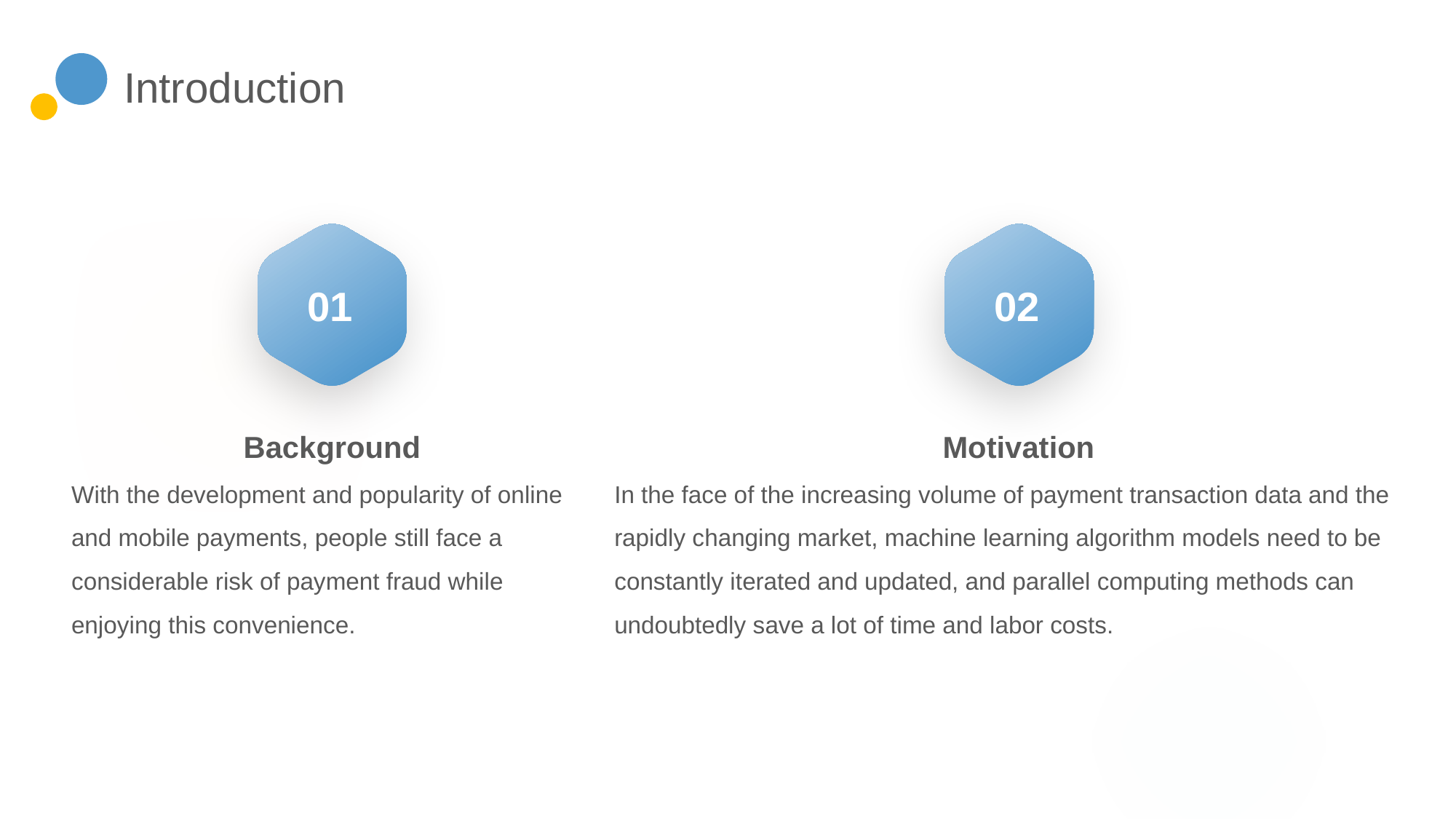

Introduction

01
02
Background
With the development and popularity of online and mobile payments, people still face a considerable risk of payment fraud while enjoying this convenience.
Motivation
In the face of the increasing volume of payment transaction data and the rapidly changing market, machine learning algorithm models need to be constantly iterated and updated, and parallel computing methods can undoubtedly save a lot of time and labor costs.